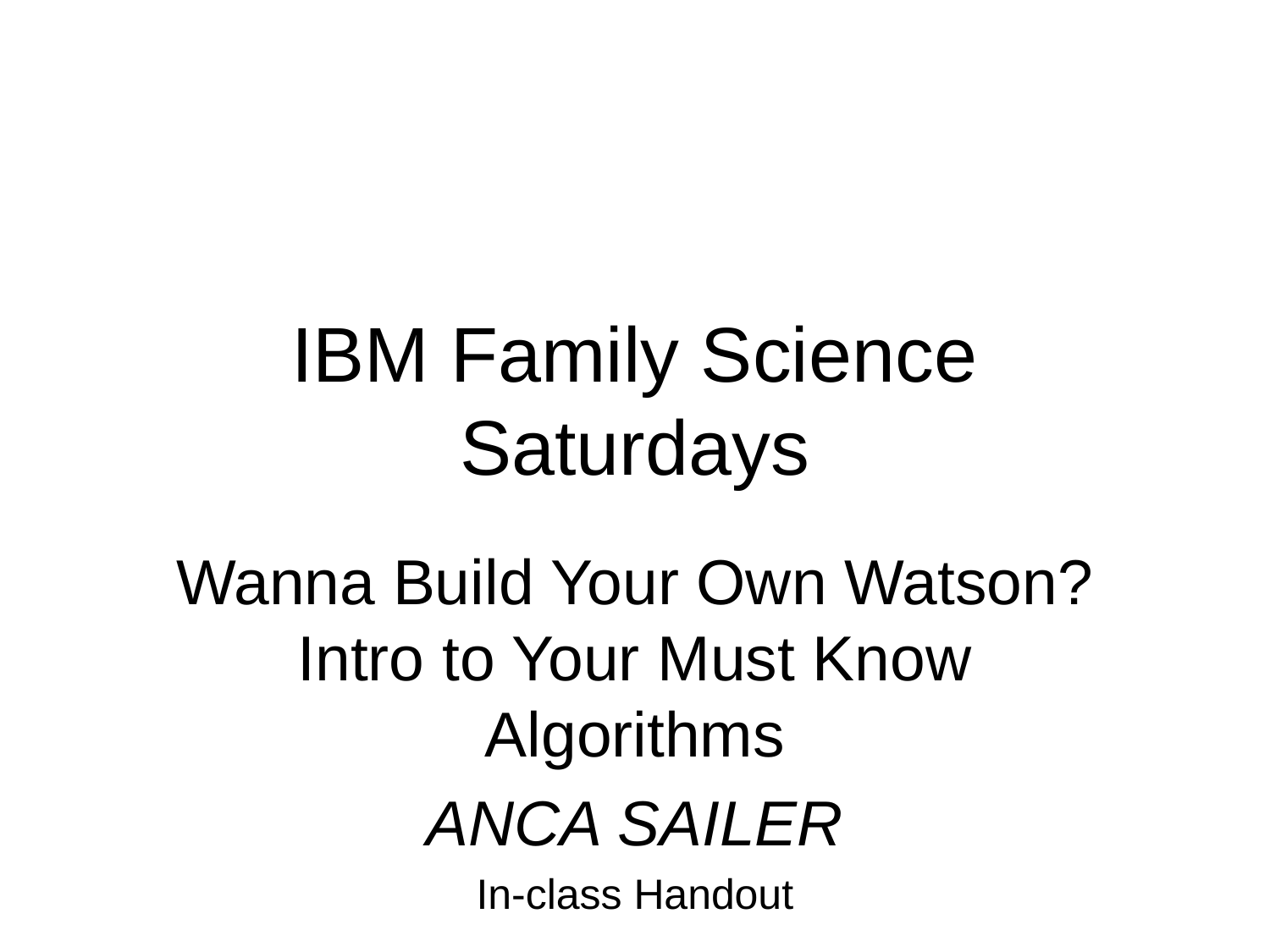

# IBM Family Science Saturdays
Wanna Build Your Own Watson? Intro to Your Must Know Algorithms
ANCA SAILER
In-class Handout